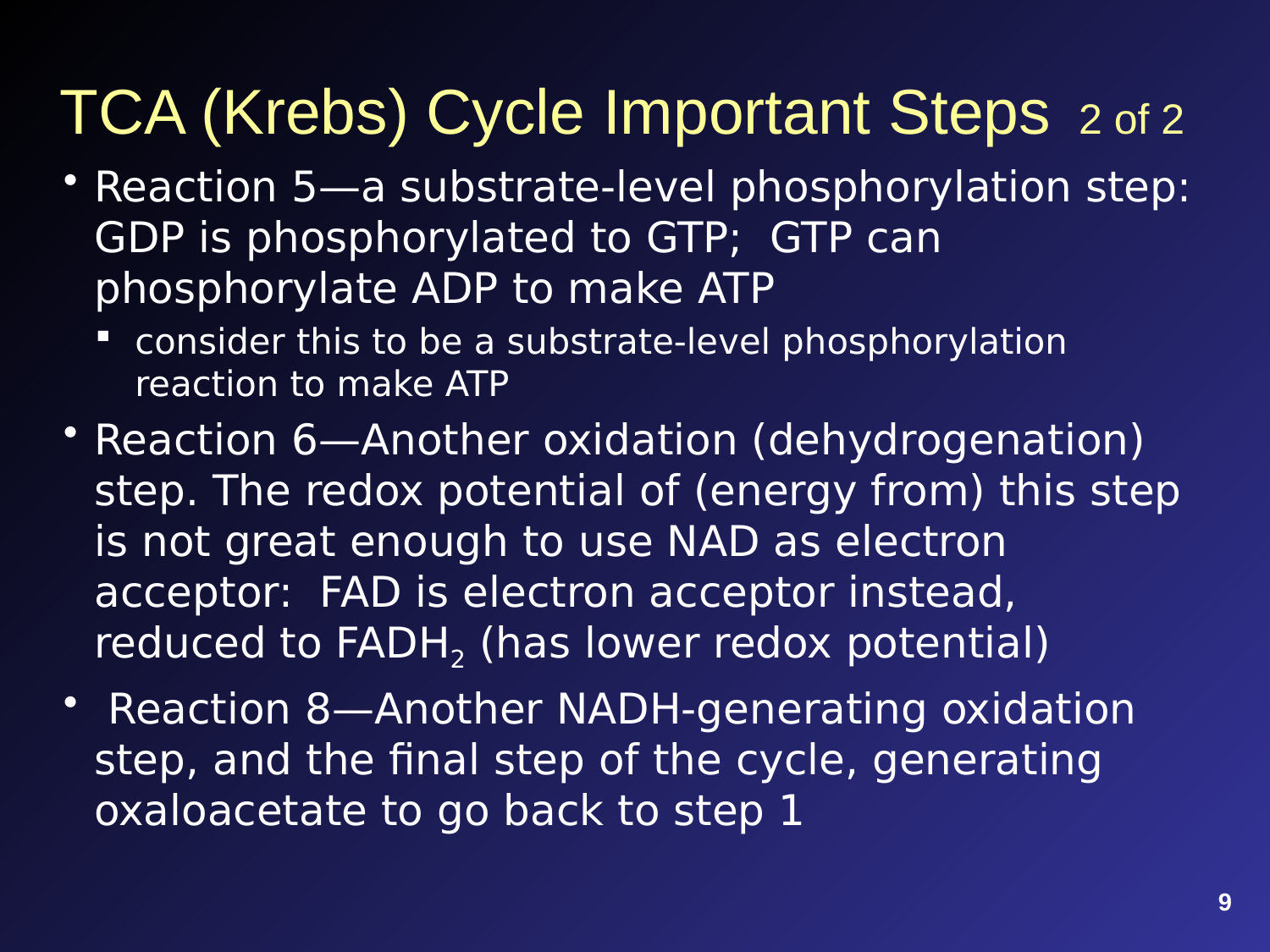

# TCA (Krebs) Cycle Important Steps  2 of 2
Reaction 5—a substrate-level phosphorylation step: GDP is phosphorylated to GTP;  GTP can phosphorylate ADP to make ATP
consider this to be a substrate-level phosphorylation reaction to make ATP
Reaction 6—Another oxidation (dehydrogenation) step. The redox potential of (energy from) this step is not great enough to use NAD as electron acceptor:  FAD is electron acceptor instead,  reduced to FADH2 (has lower redox potential)
 Reaction 8—Another NADH-generating oxidation step, and the final step of the cycle, generating oxaloacetate to go back to step 1
9